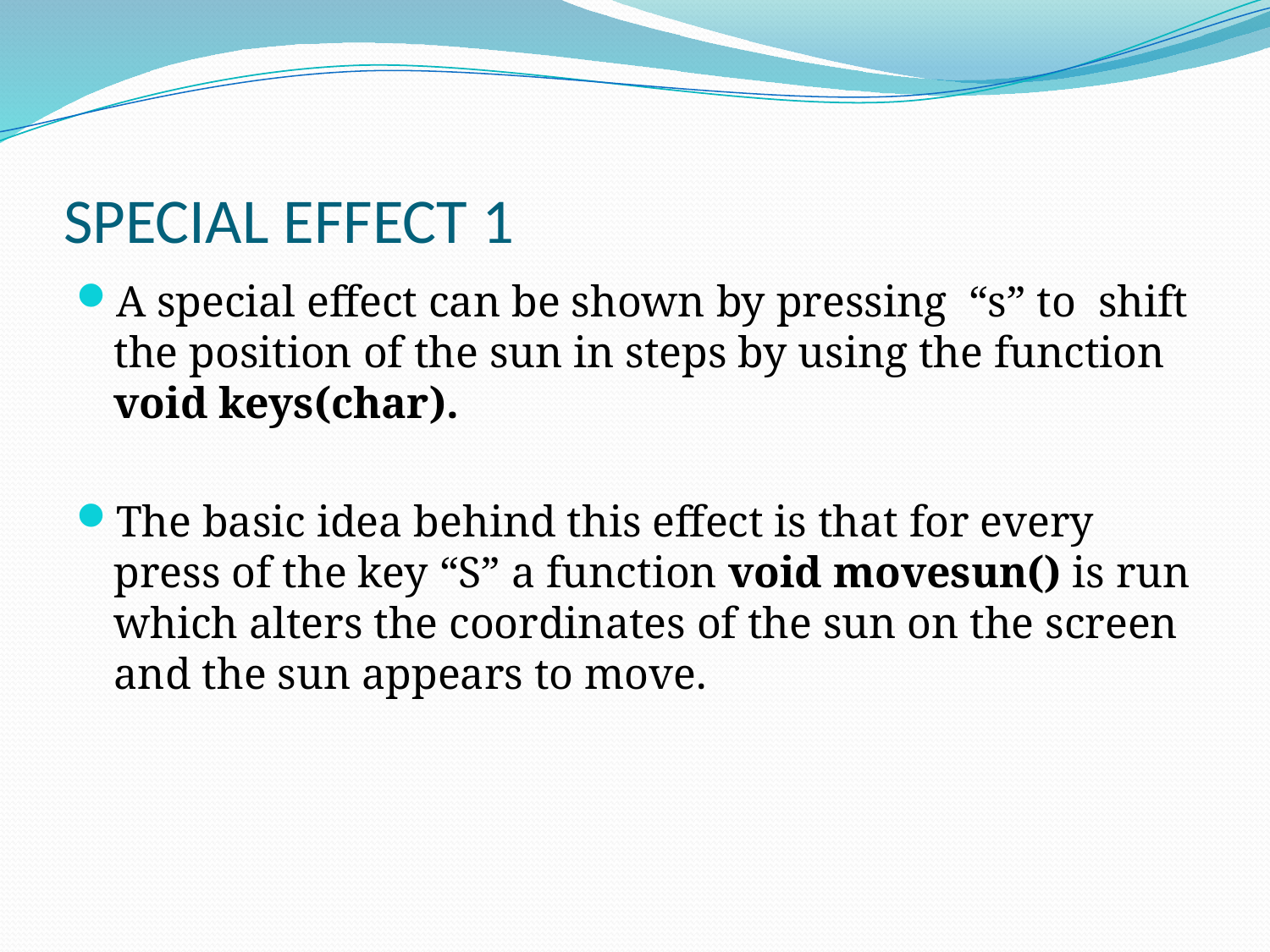

# SPECIAL EFFECT 1
A special effect can be shown by pressing  “s” to  shift the position of the sun in steps by using the function void keys(char).

The basic idea behind this effect is that for every press of the key “S” a function void movesun() is run which alters the coordinates of the sun on the screen and the sun appears to move.